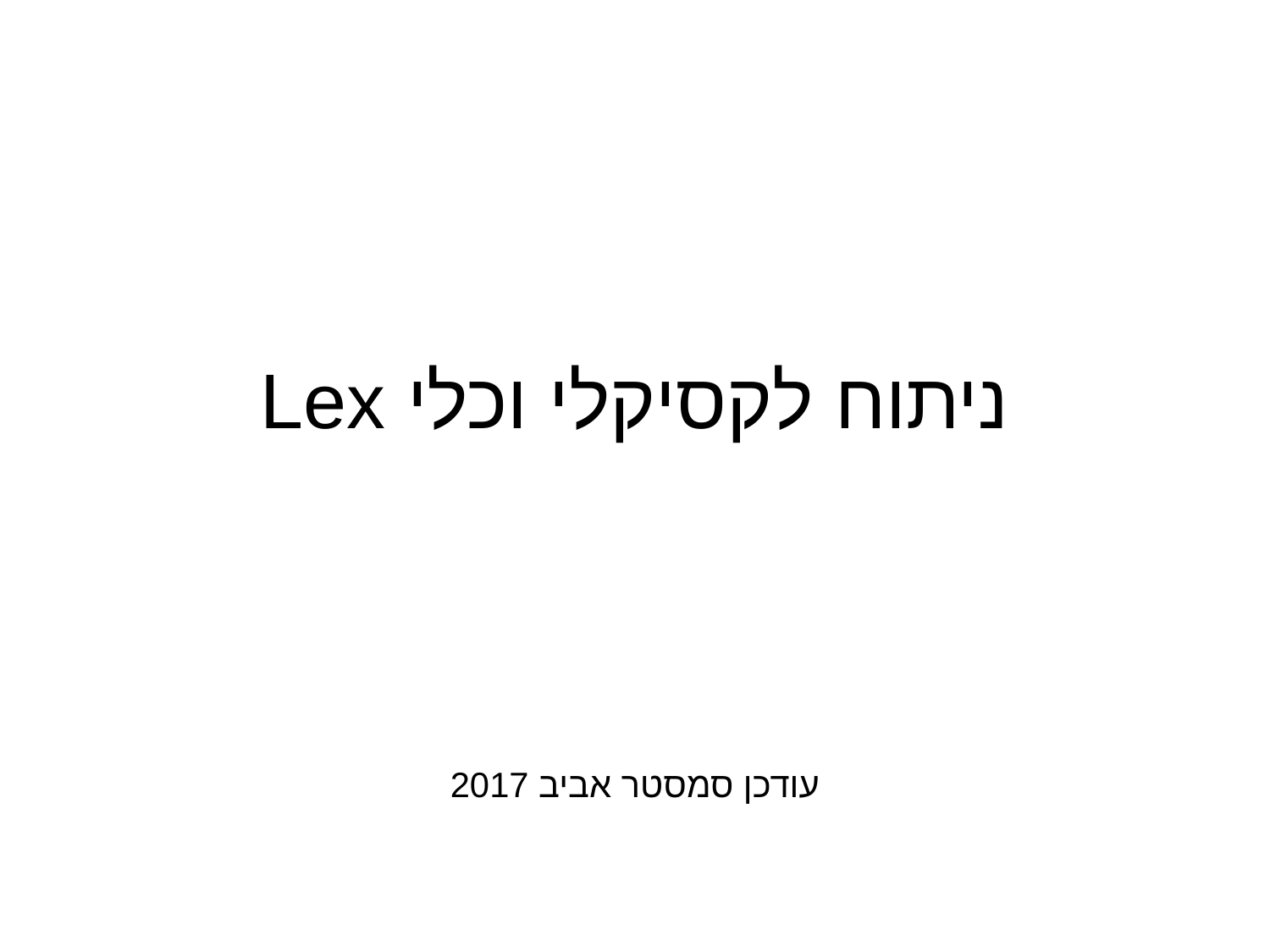

ניתוח לקסיקלי וכלי Lex
עודכן סמסטר אביב 2017